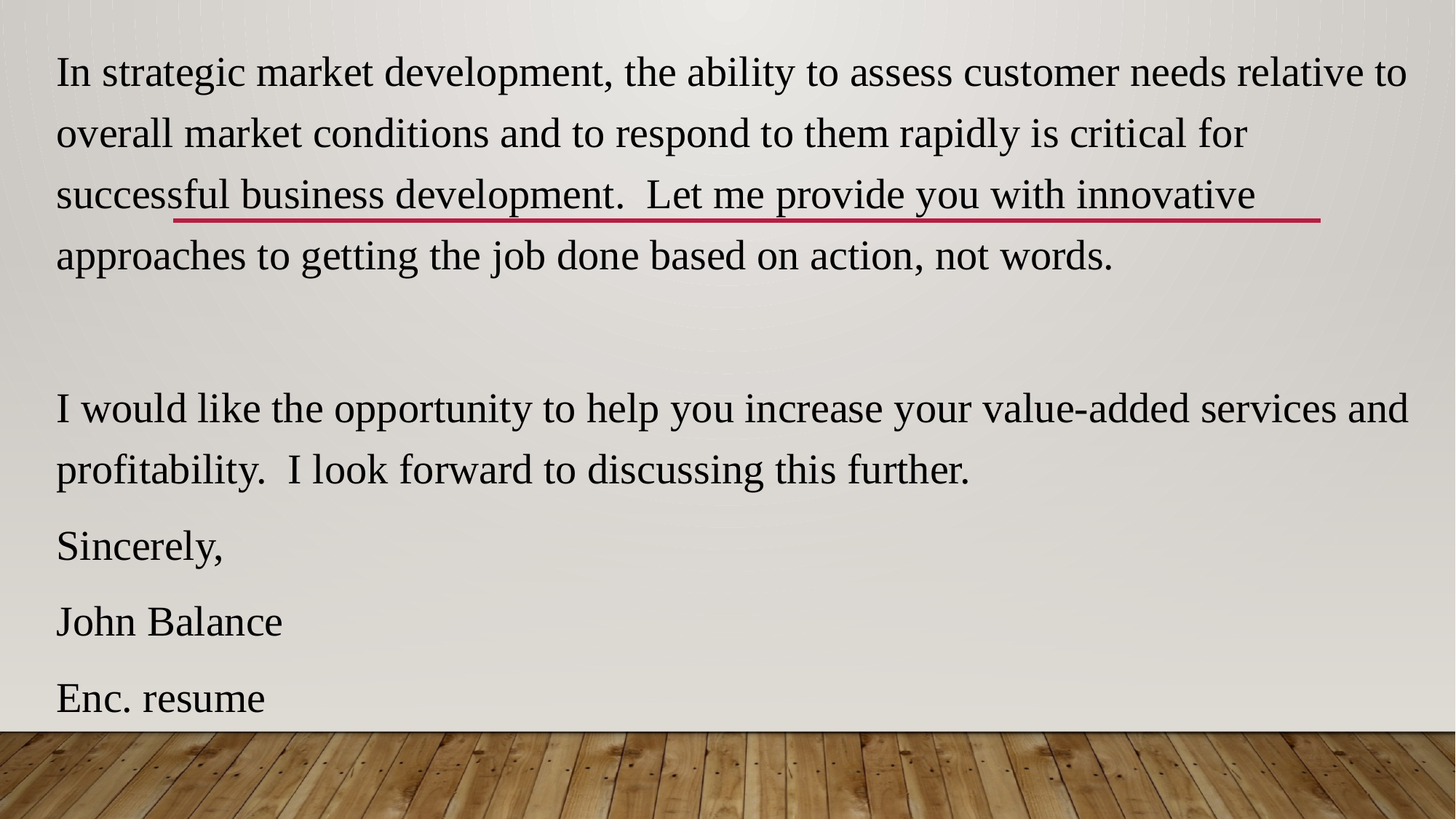

In strategic market development, the ability to assess customer needs relative to overall market conditions and to respond to them rapidly is critical for successful business development.  Let me provide you with innovative approaches to getting the job done based on action, not words.

I would like the opportunity to help you increase your value-added services and profitability.  I look forward to discussing this further.
Sincerely,
John Balance
Enc. resume